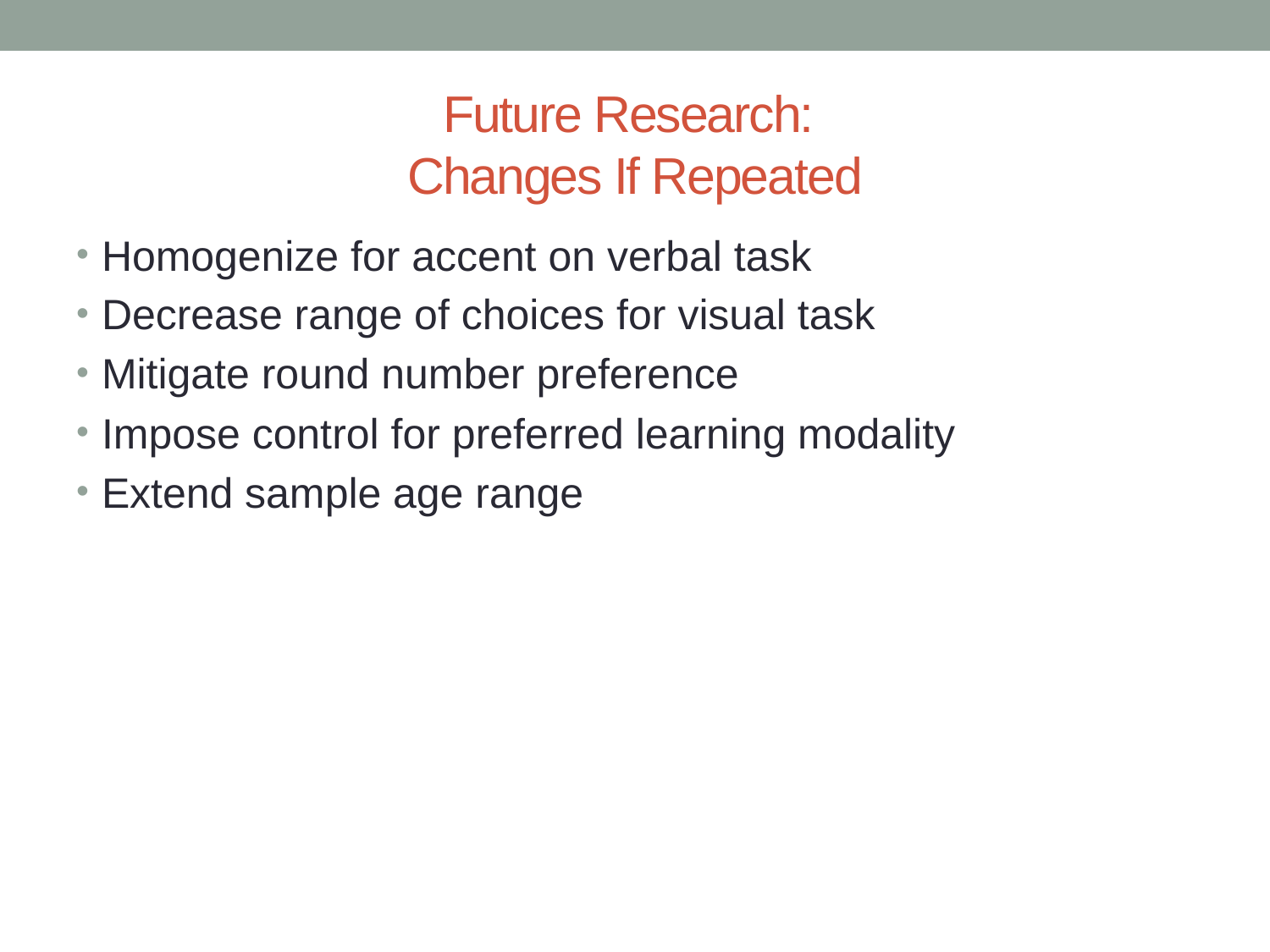

# Future Research: Changes If Repeated
Homogenize for accent on verbal task
Decrease range of choices for visual task
Mitigate round number preference
Impose control for preferred learning modality
Extend sample age range